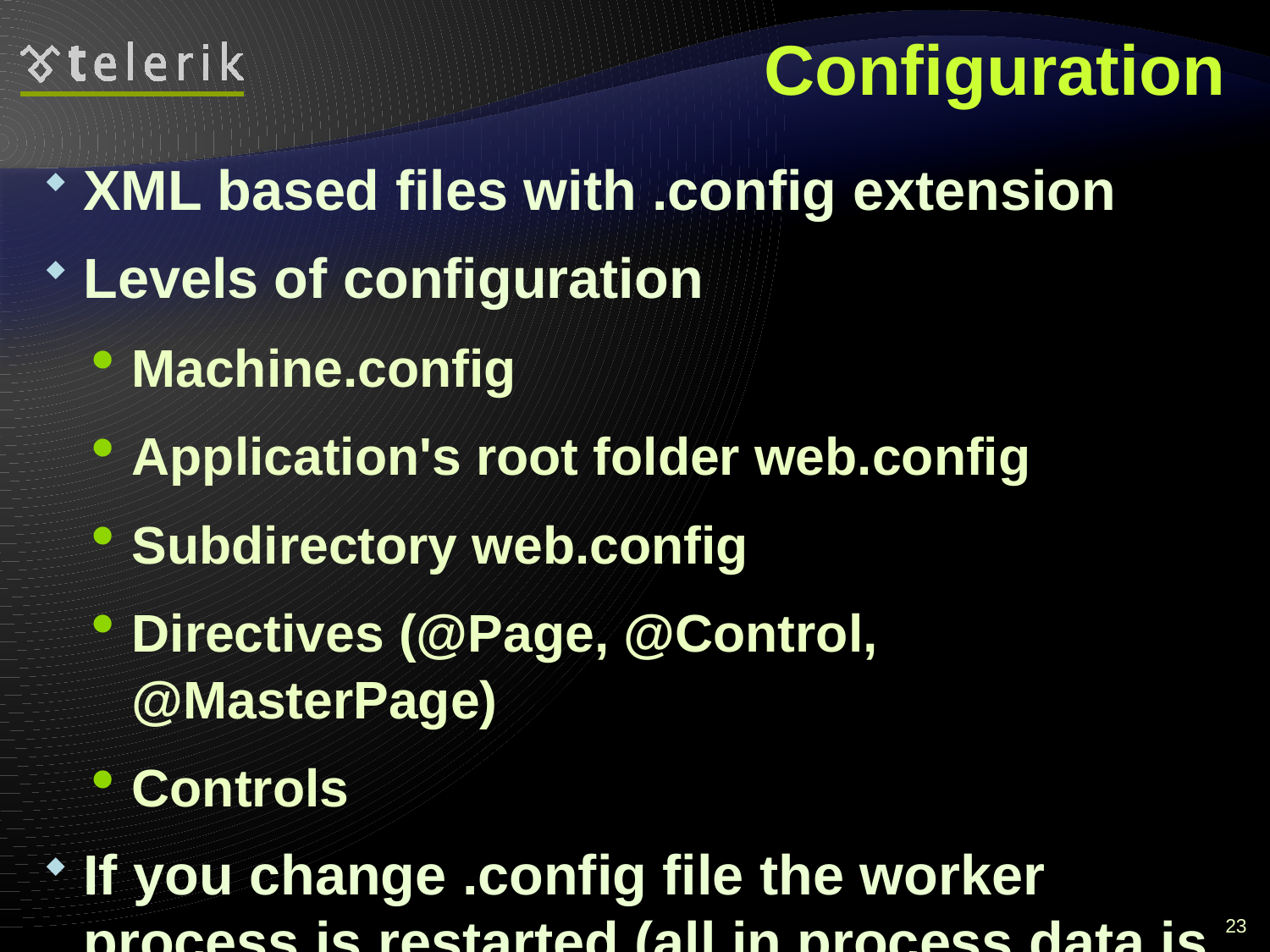

# Configuration
XML based files with .config extension
Levels of configuration
Machine.config
Application's root folder web.config
Subdirectory web.config
Directives (@Page, @Control, @MasterPage)
Controls
If you change .config file the worker process is restarted (all in process data is lost)
23